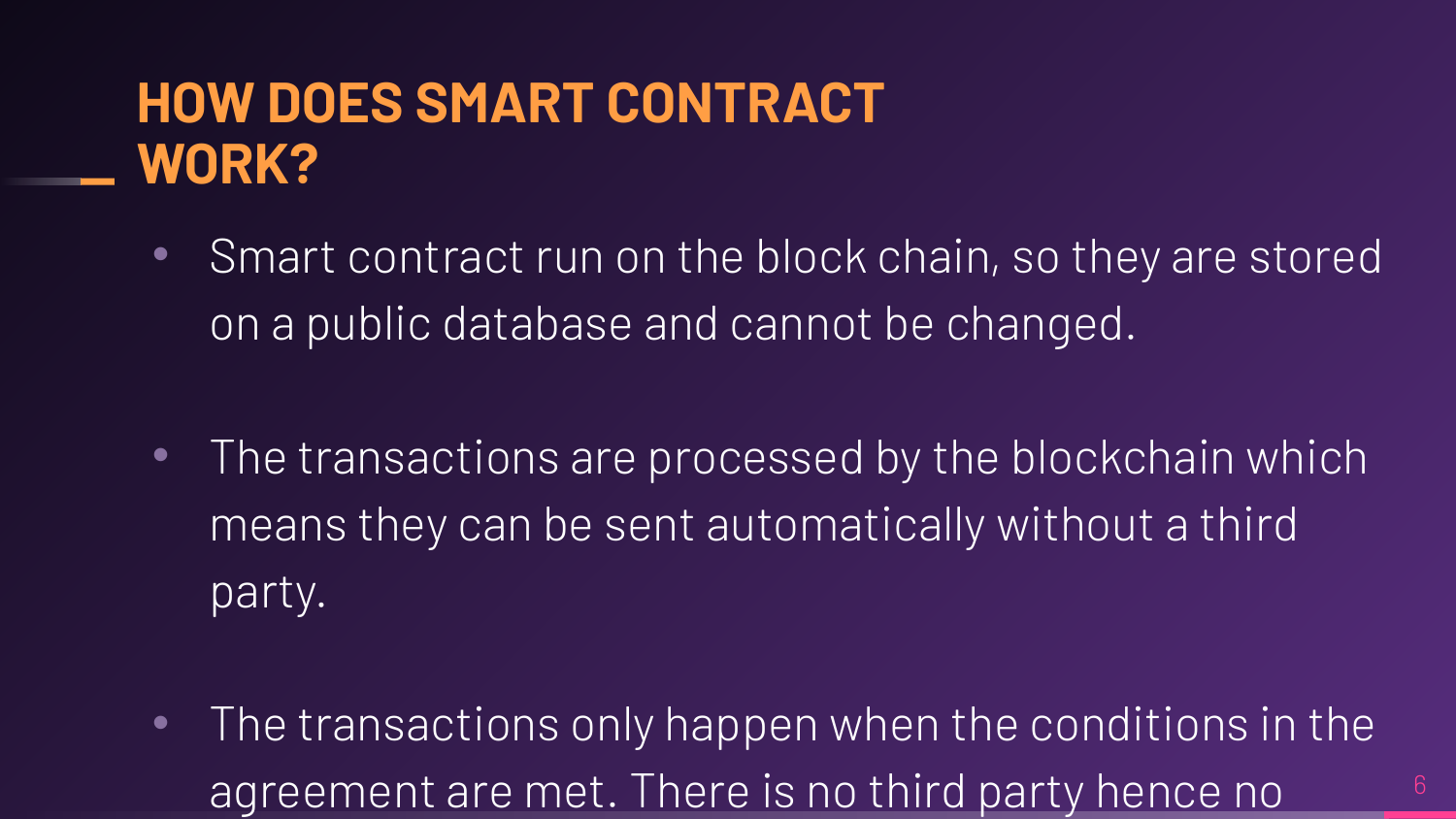

# HOW DOES SMART CONTRACT WORK?
Smart contract run on the block chain, so they are stored on a public database and cannot be changed.

The transactions are processed by the blockchain which means they can be sent automatically without a third party.

The transactions only happen when the conditions in the agreement are met. There is no third party hence no issues with trust.

6